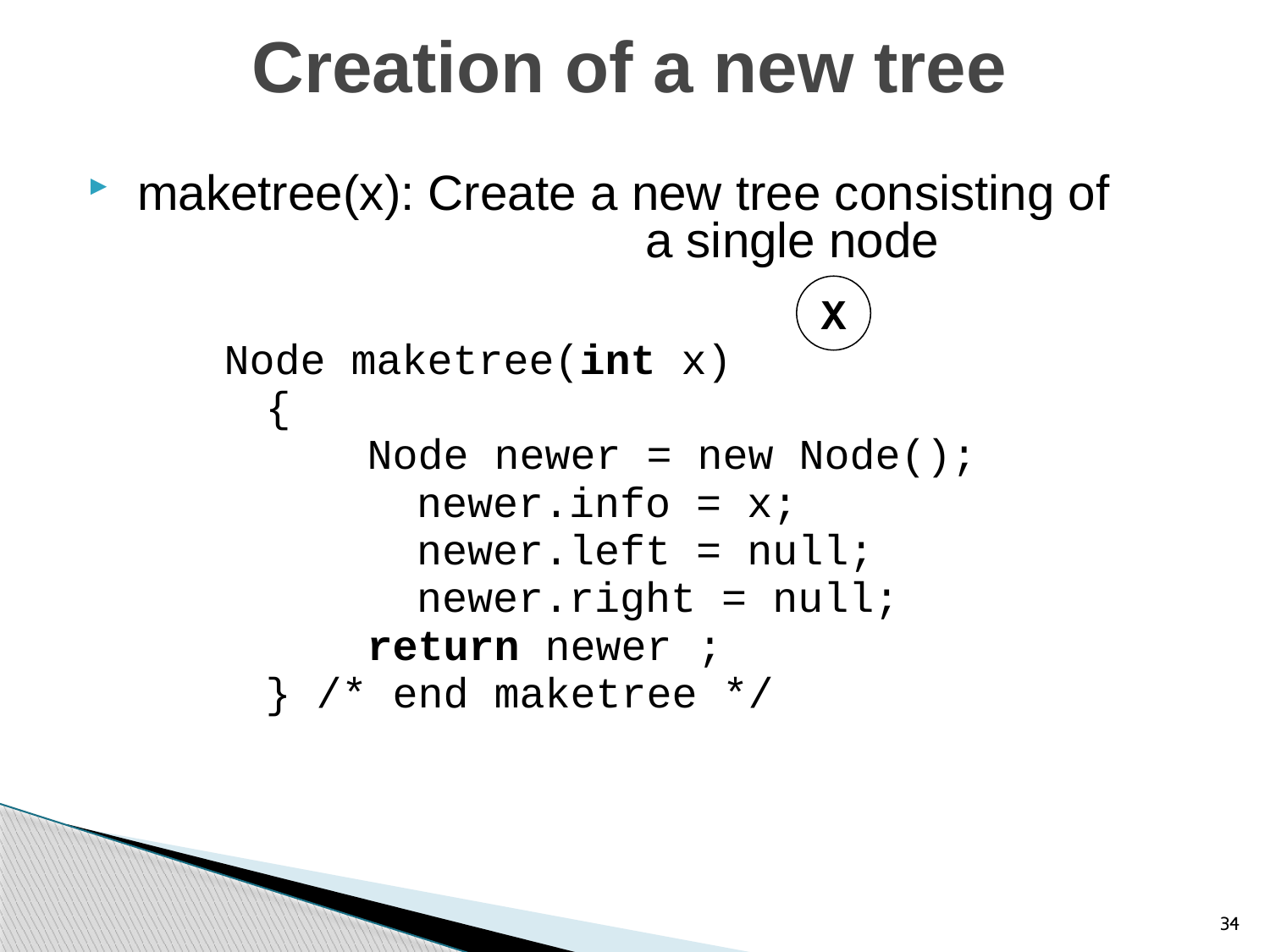

# Creation of a new tree
maketree(x): Create a new tree consisting of                       			a single node

                       Node maketree(int x)
       {
           Node newer = new Node();
 			 newer.info = x;
 			 newer.left = null;
 			 newer.right = null;
           return newer ;
       } /* end maketree */
X
34